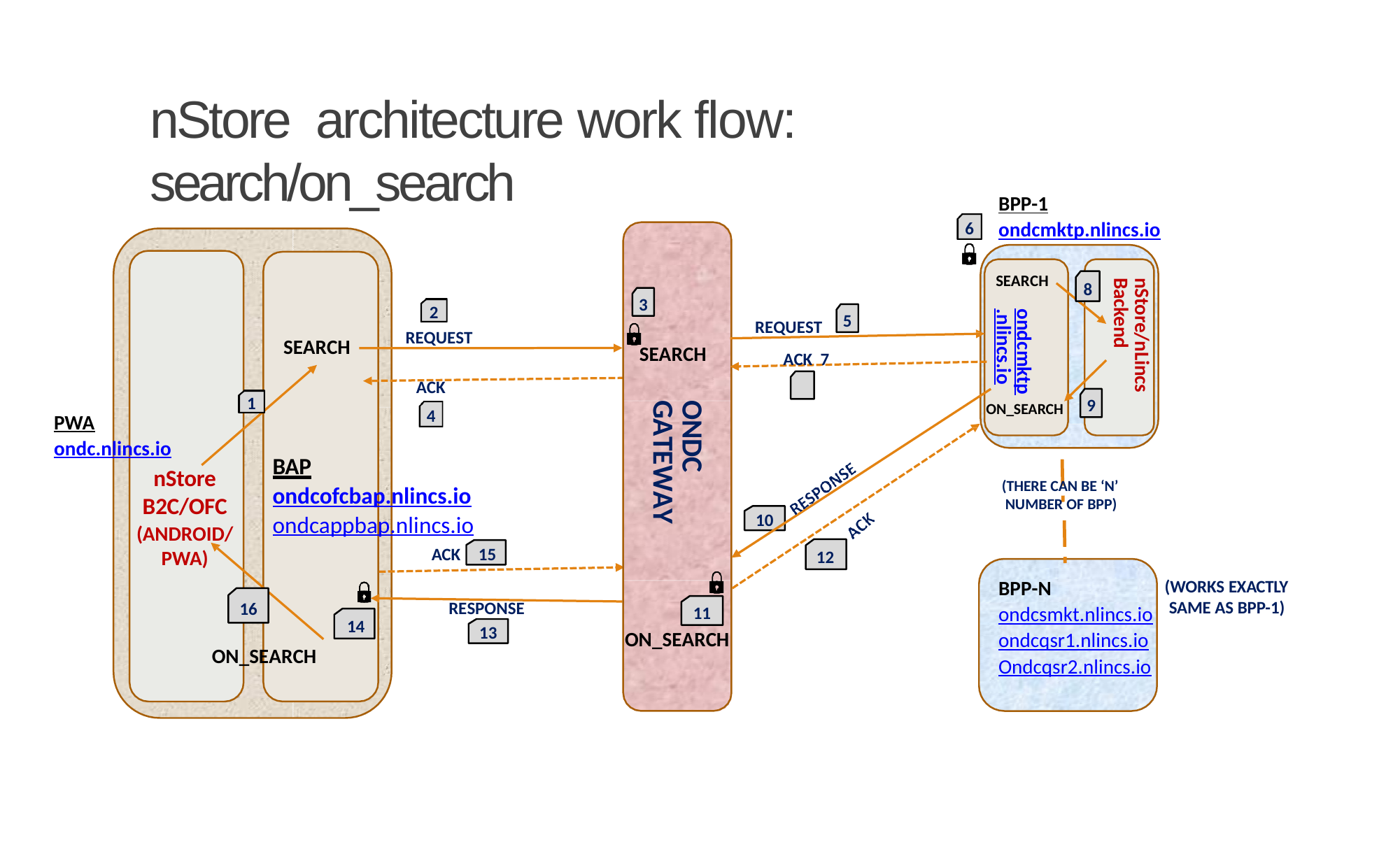

nStore  architecture work flow: search/on_search
BPP-1
ondcmktp.nlincs.io

6

SEARCH

8
nStore/nLincs Backend

3

2

REQUEST
ACK  7
ondcmktp.nlincs.io
5
REQUEST

SEARCH
SEARCH

ACK  4

1
9
ON_SEARCH
ONDC GATEWAY

PWA
ondc.nlincs.io
BAP
ondcofcbap.nlincs.io
ondcappbap.nlincs.io

nStore B2C/OFC
(ANDROID/PWA)
(THERE CAN BE ‘N’  NUMBER OF BPP)

10

ACK	15

RESPONSE  13
12

BPP-N
ondcsmkt.nlincs.io
ondcqsr1.nlincs.io
Ondcqsr2.nlincs.io
(WORKS EXACTLY  SAME AS BPP-1)

16
11
ON_SEARCH

14
      ON_SEARCH